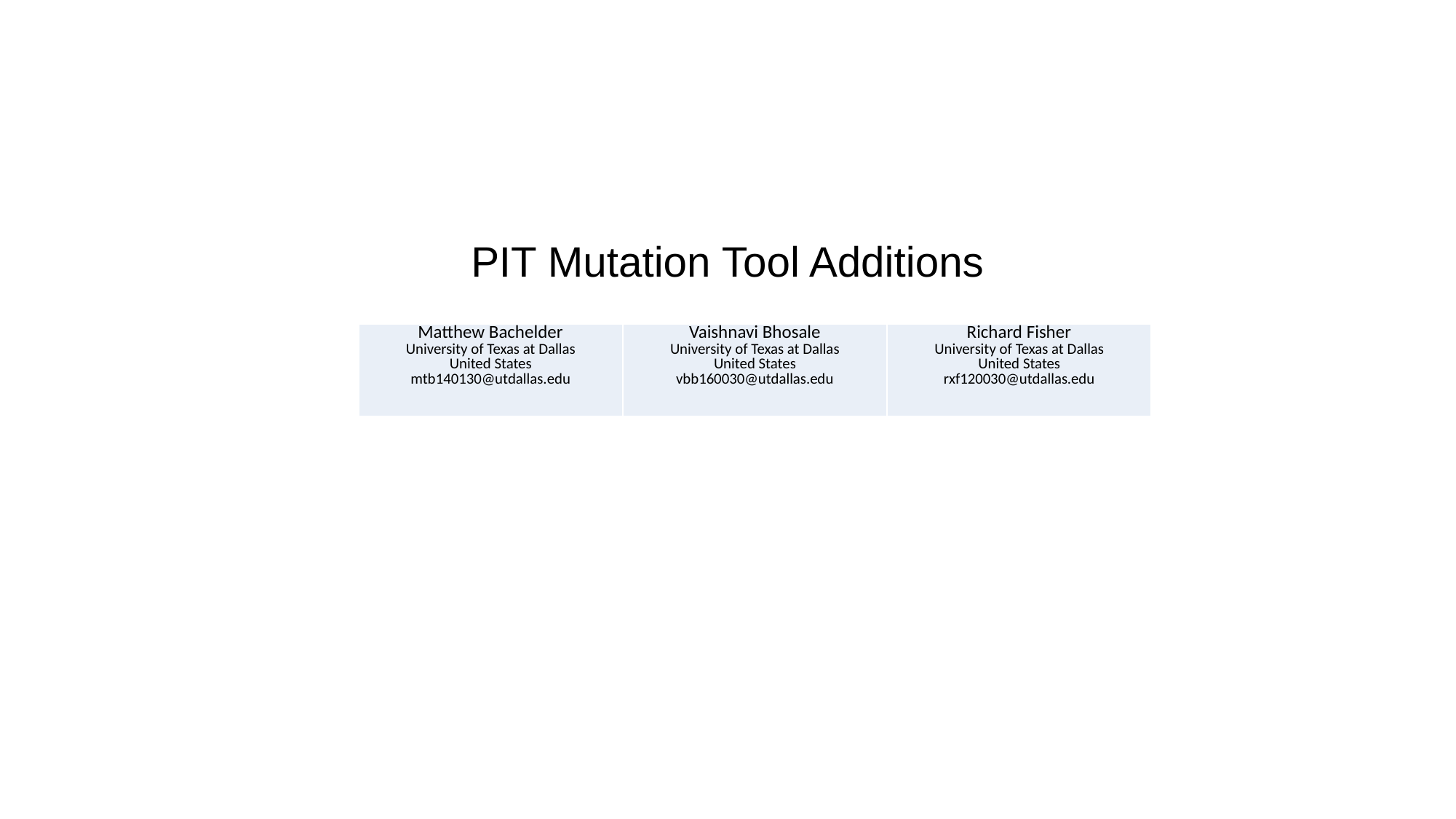

# PIT Mutation Tool Additions

| Matthew Bachelder University of Texas at Dallas United States mtb140130@utdallas.edu | Vaishnavi Bhosale University of Texas at Dallas United States vbb160030@utdallas.edu | Richard Fisher University of Texas at Dallas United States rxf120030@utdallas.edu |
| --- | --- | --- |